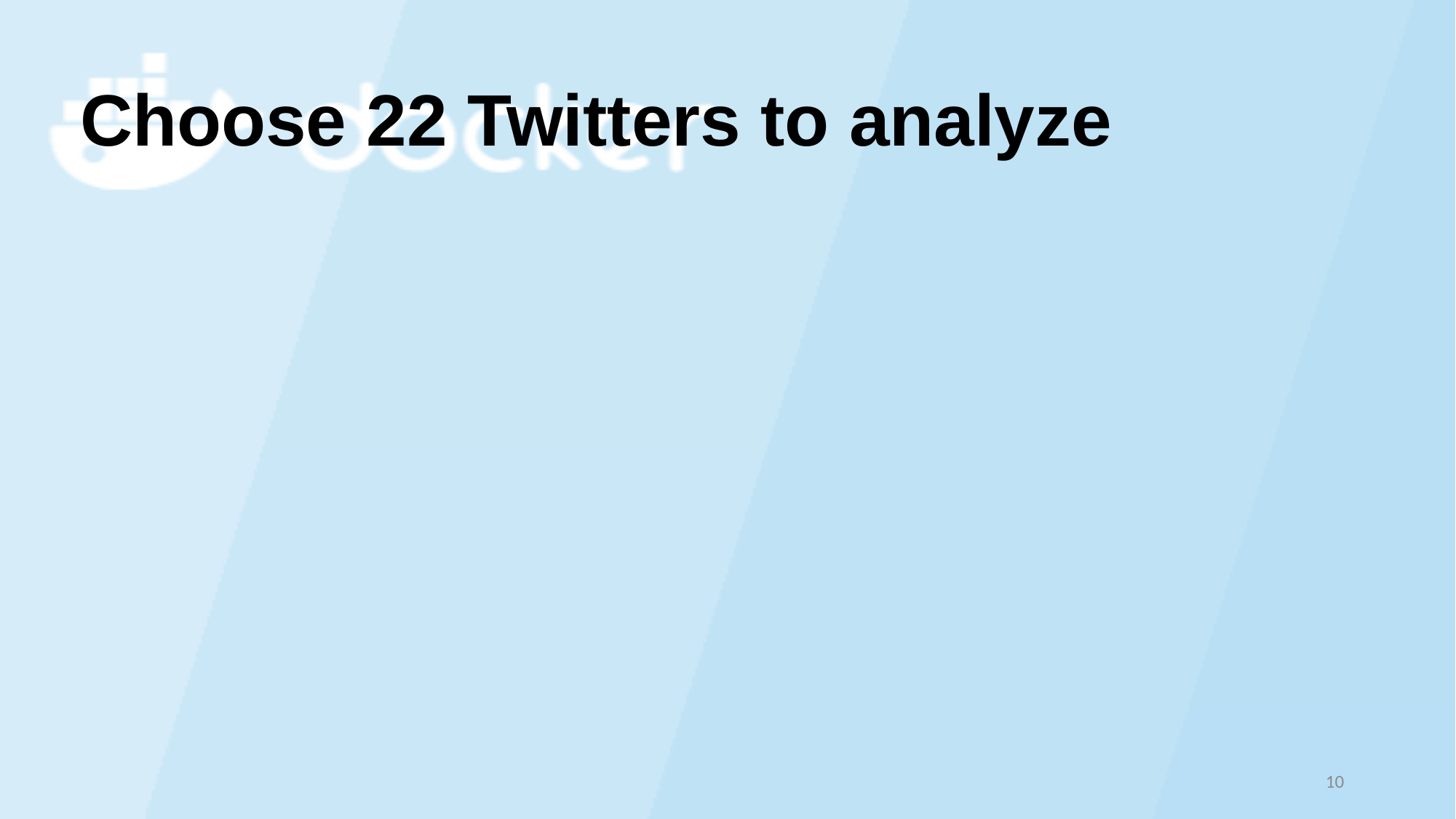

# Choose 22 Twitters to analyze

10